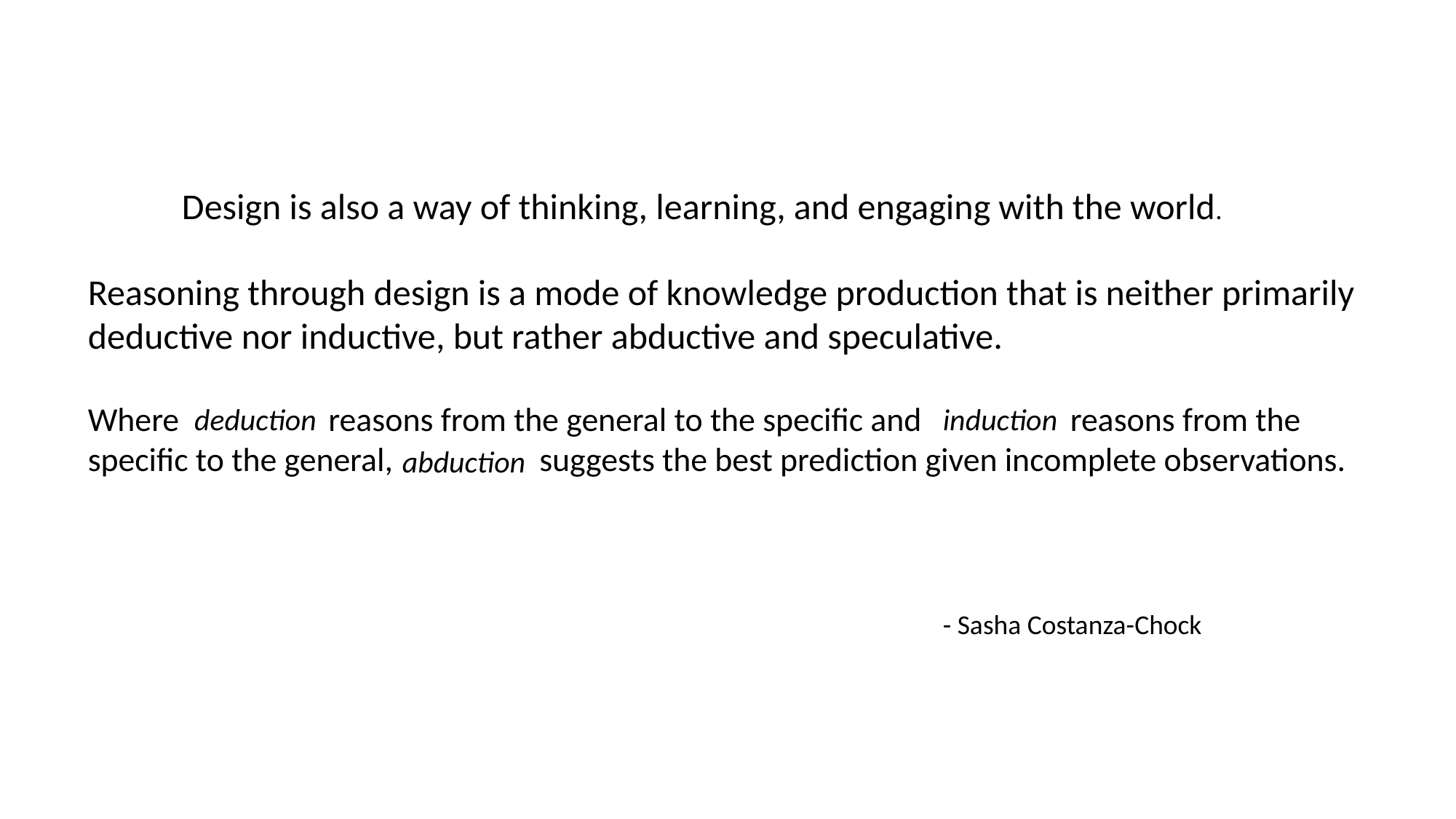

Design is also a way of thinking, learning, and engaging with the world.
Reasoning through design is a mode of knowledge production that is neither primarily deductive nor inductive, but rather abductive and speculative.
Where 		   reasons from the general to the specific and 		reasons from the specific to the general, 		  suggests the best prediction given incomplete observations.
deduction
induction
abduction
- Sasha Costanza-Chock